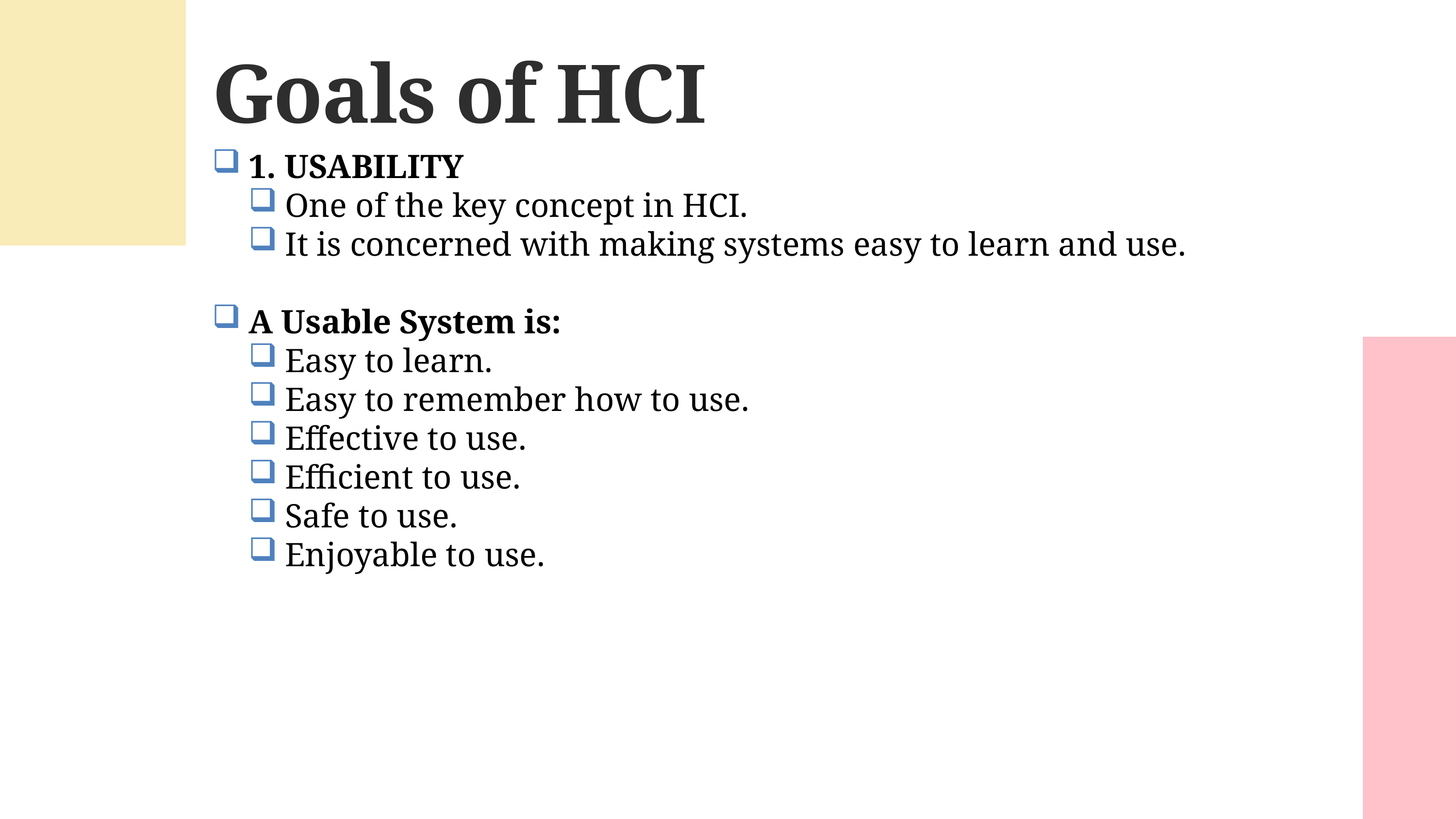

Goals of HCI
1. USABILITY
One of the key concept in HCI.
It is concerned with making systems easy to learn and use.

A Usable System is:
Easy to learn.
Easy to remember how to use.
Effective to use.
Efficient to use.
Safe to use.
Enjoyable to use.